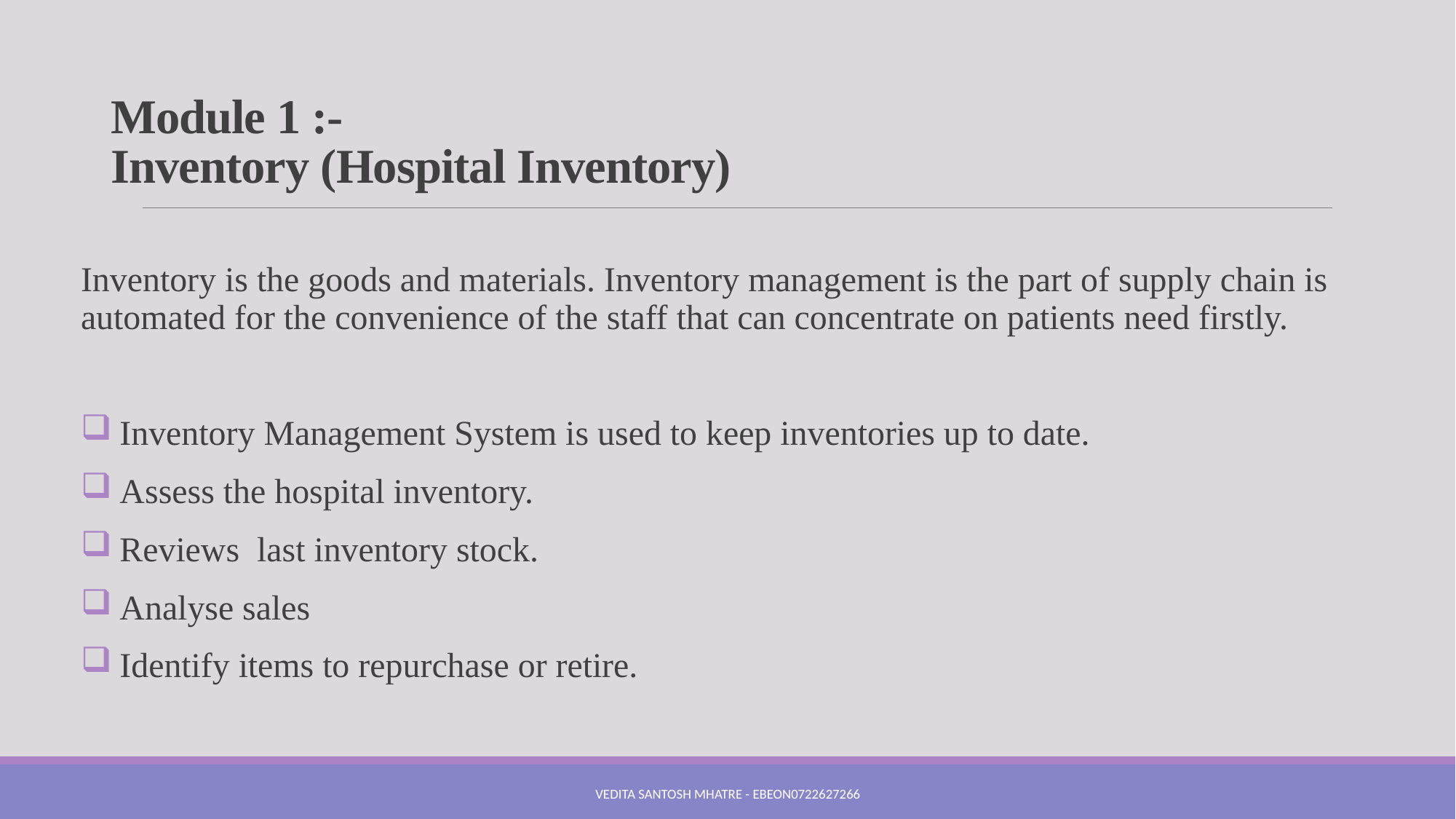

# Module 1 :- Inventory (Hospital Inventory)
Inventory is the goods and materials. Inventory management is the part of supply chain is automated for the convenience of the staff that can concentrate on patients need firstly.

 Inventory Management System is used to keep inventories up to date.
 Assess the hospital inventory.
 Reviews  last inventory stock.
 Analyse sales
 Identify items to repurchase or retire.

Vedita Santosh Mhatre - EBEON0722627266